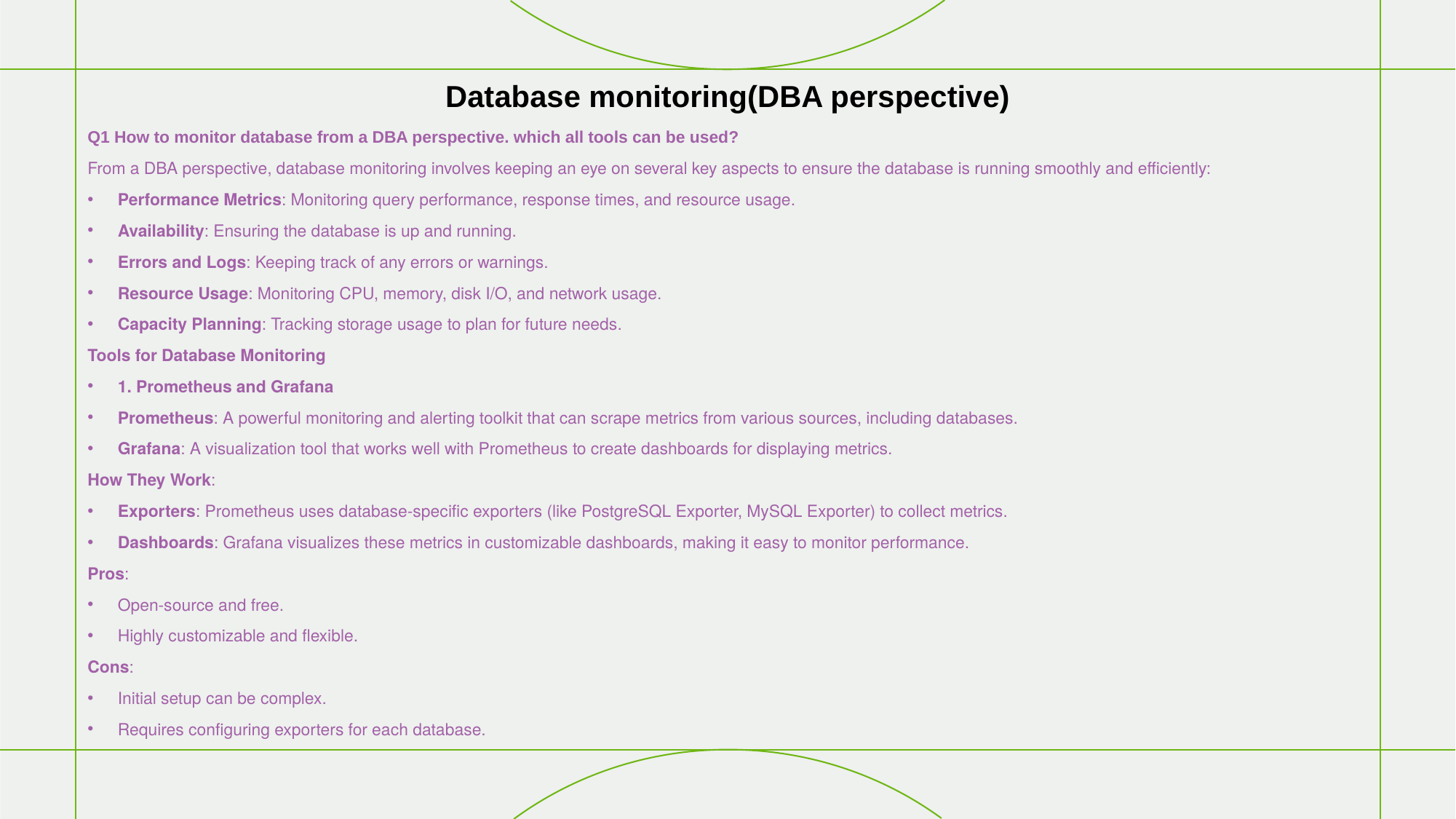

Database monitoring(DBA perspective)
Q1 How to monitor database from a DBA perspective. which all tools can be used?
From a DBA perspective, database monitoring involves keeping an eye on several key aspects to ensure the database is running smoothly and efficiently:
Performance Metrics: Monitoring query performance, response times, and resource usage.
Availability: Ensuring the database is up and running.
Errors and Logs: Keeping track of any errors or warnings.
Resource Usage: Monitoring CPU, memory, disk I/O, and network usage.
Capacity Planning: Tracking storage usage to plan for future needs.
Tools for Database Monitoring
1. Prometheus and Grafana
Prometheus: A powerful monitoring and alerting toolkit that can scrape metrics from various sources, including databases.
Grafana: A visualization tool that works well with Prometheus to create dashboards for displaying metrics.
How They Work:
Exporters: Prometheus uses database-specific exporters (like PostgreSQL Exporter, MySQL Exporter) to collect metrics.
Dashboards: Grafana visualizes these metrics in customizable dashboards, making it easy to monitor performance.
Pros:
Open-source and free.
Highly customizable and flexible.
Cons:
Initial setup can be complex.
Requires configuring exporters for each database.